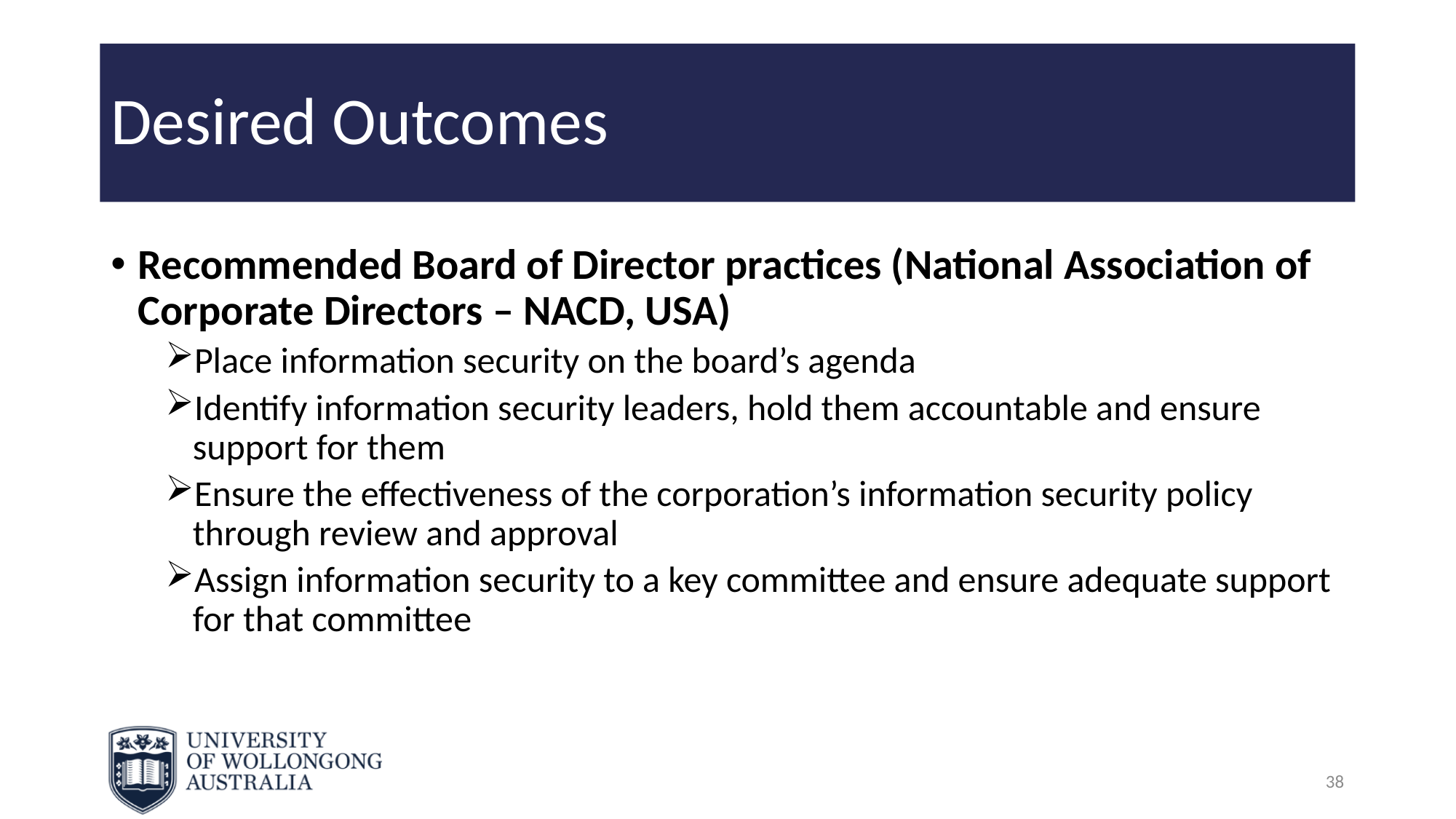

# Desired Outcomes
Recommended Board of Director practices (National Association of Corporate Directors – NACD, USA)
Place information security on the board’s agenda
Identify information security leaders, hold them accountable and ensure support for them
Ensure the effectiveness of the corporation’s information security policy through review and approval
Assign information security to a key committee and ensure adequate support for that committee

38